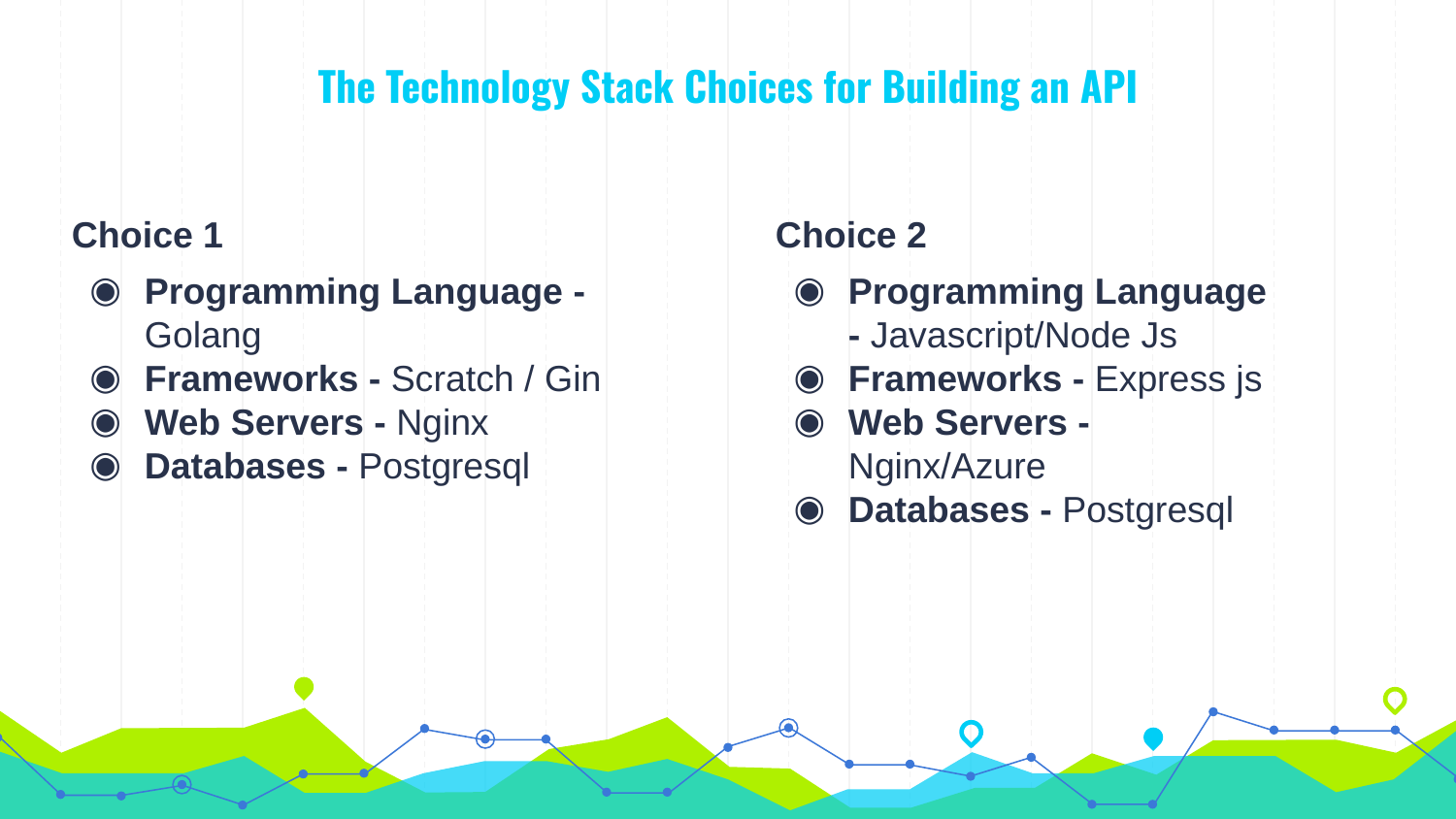

# The Technology Stack Choices for Building an API
Choice 1
Programming Language - Golang
Frameworks - Scratch / Gin
Web Servers - Nginx
Databases - Postgresql
Choice 2
Programming Language - Javascript/Node Js
Frameworks - Express js
Web Servers - Nginx/Azure
Databases - Postgresql